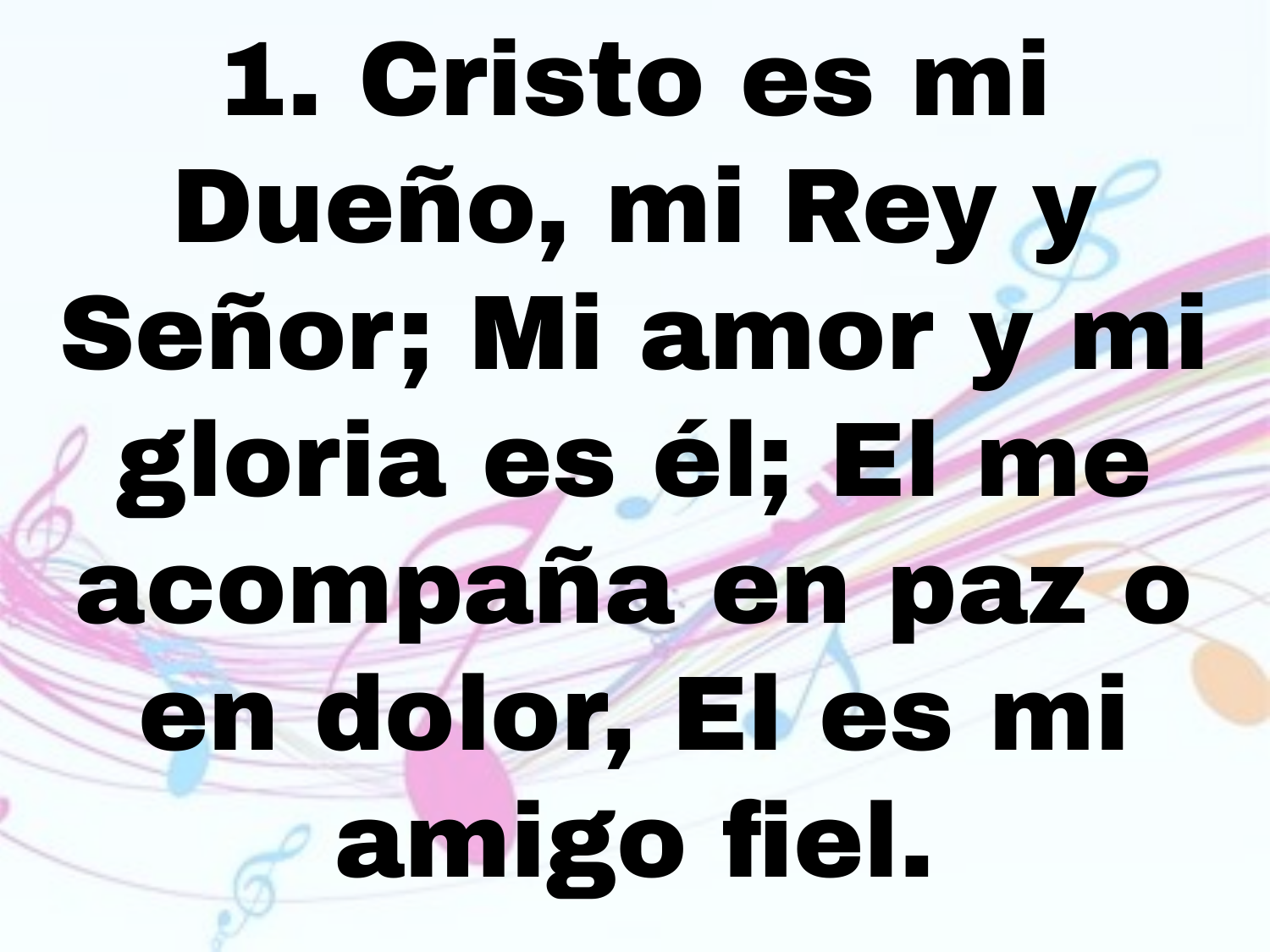

1. Cristo es mi Dueño, mi Rey y Señor; Mi amor y mi gloria es él; El me acompaña en paz o en dolor, El es mi amigo fiel.